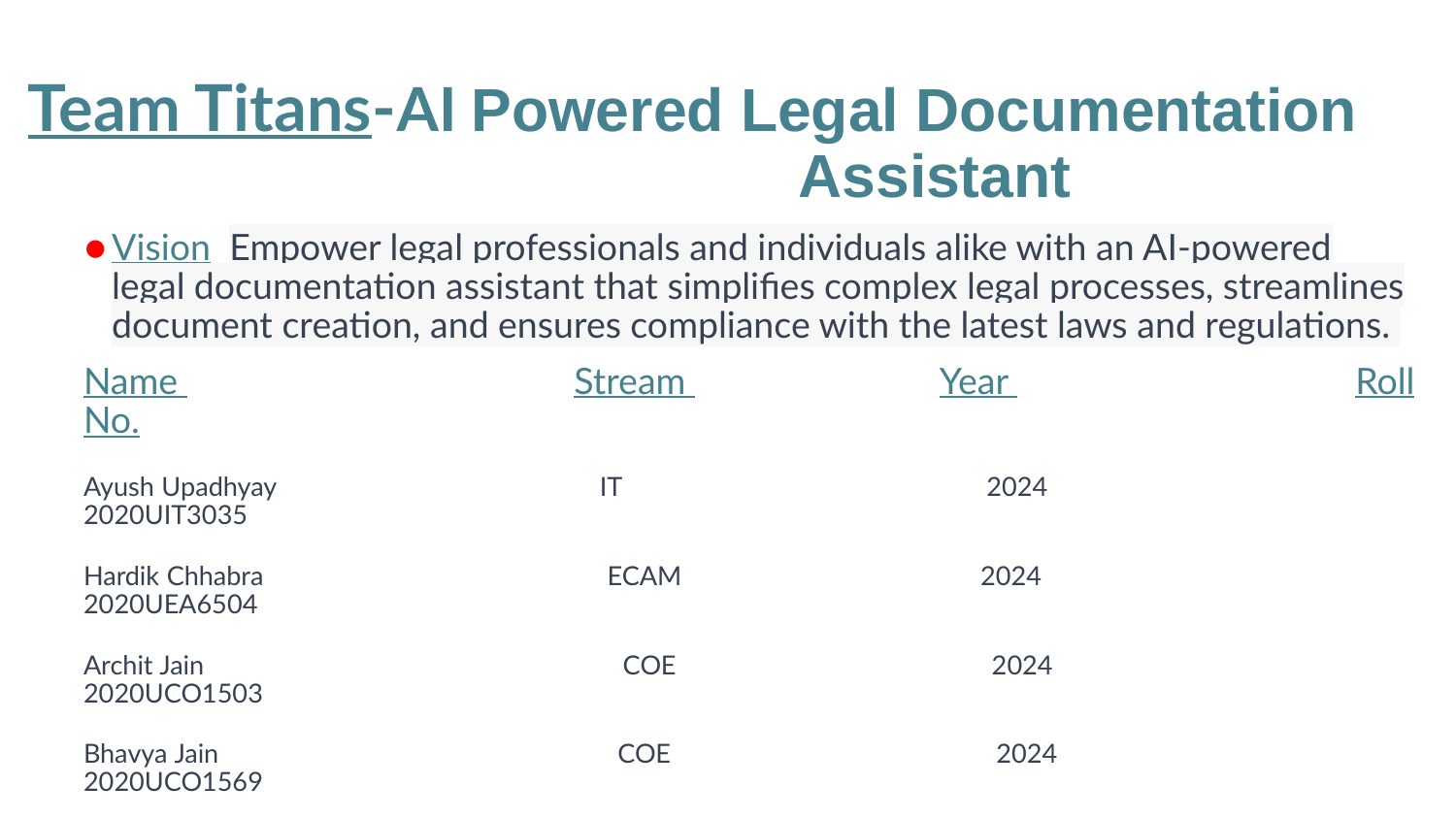

# Team Titans-AI Powered Legal Documentation                              Assistant

Vision  Empower legal professionals and individuals alike with an AI-powered legal documentation assistant that simplifies complex legal processes, streamlines document creation, and ensures compliance with the latest laws and regulations.
Name                                          Stream                           Year                                     Roll No.
Ayush Upadhyay                                            IT                                                  2024                                                   2020UIT3035
Hardik Chhabra                                              ECAM                                        2024                                                   2020UEA6504
Archit Jain                                                          COE                                            2024                                                   2020UCO1503
Bhavya Jain                                                       COE                                             2024                                                  2020UCO1569
Aryan Gupta                                                     ECE                                              2024                                                   2020UEC2513
Aman Khan                                                        CSDS                                           2024                                                  2020UCD2135